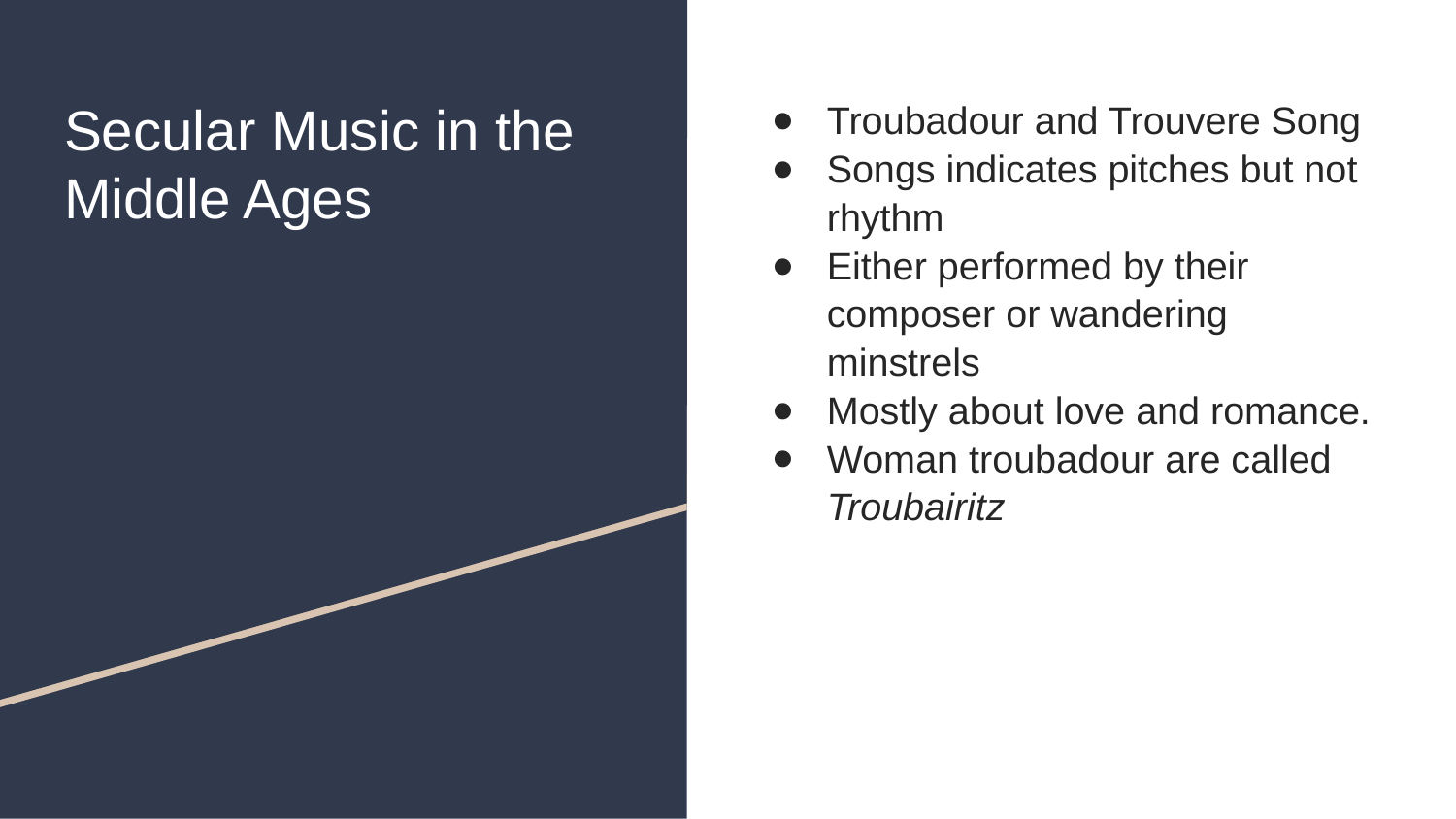

# Secular Music in the Middle Ages
Troubadour and Trouvere Song
Songs indicates pitches but not rhythm
Either performed by their composer or wandering minstrels
Mostly about love and romance.
Woman troubadour are called Troubairitz